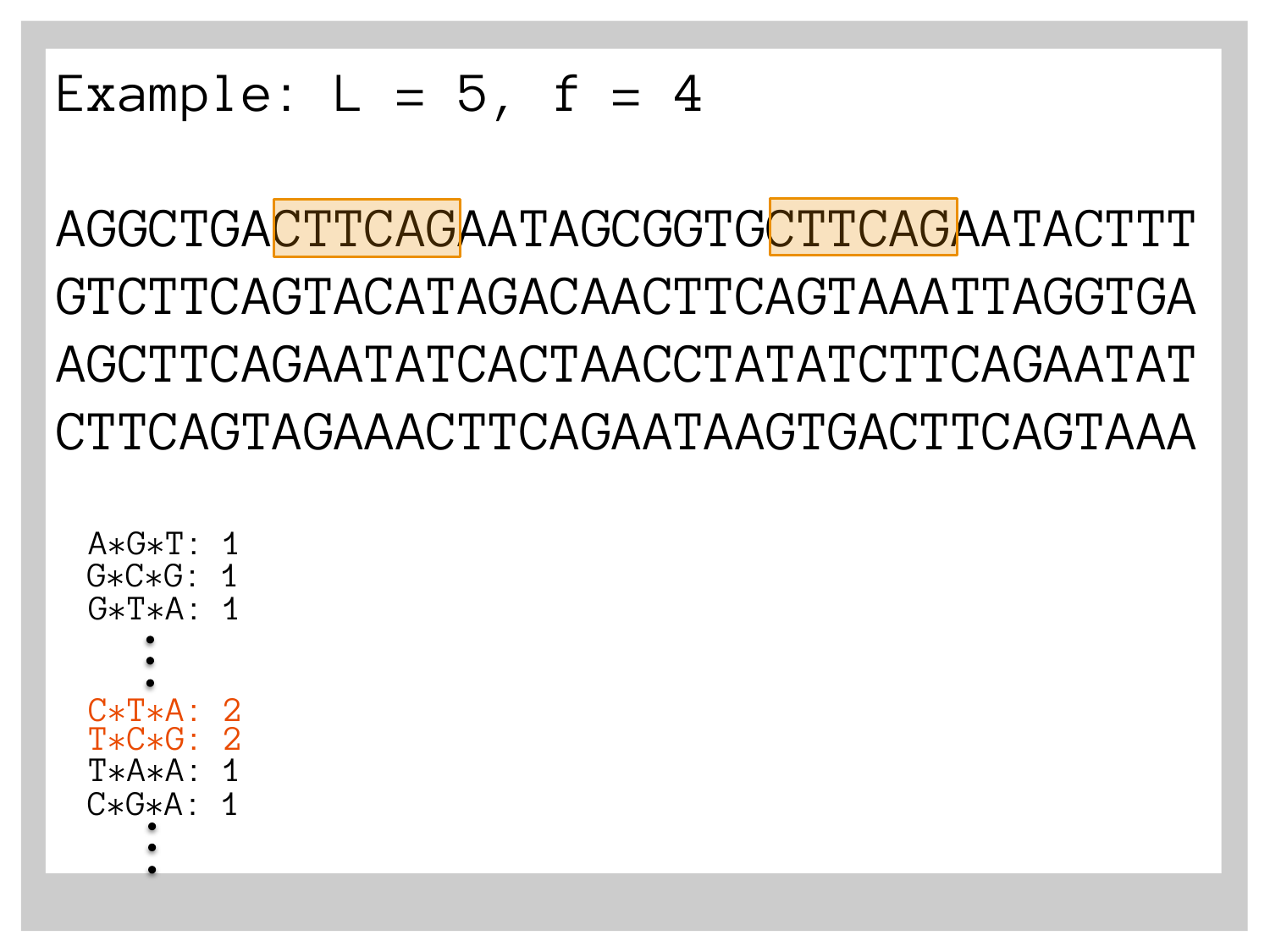

Example: L = 5, f = 4

AGGCTGACTTCAGAATAGCGGTGCTTCAGAATACTTT
GTCTTCAGTACATAGACAACTTCAGTAAATTAGGTGA
AGCTTCAGAATATCACTAACCTATATCTTCAGAATAT
CTTCAGTAGAAACTTCAGAATAAGTGACTTCAGTAAA

A*G*T: 1
G*C*G: 1
G*T*A: 1

C*T*A: 2

T*C*G: 2
T*A*A: 1
C*G*A: 1